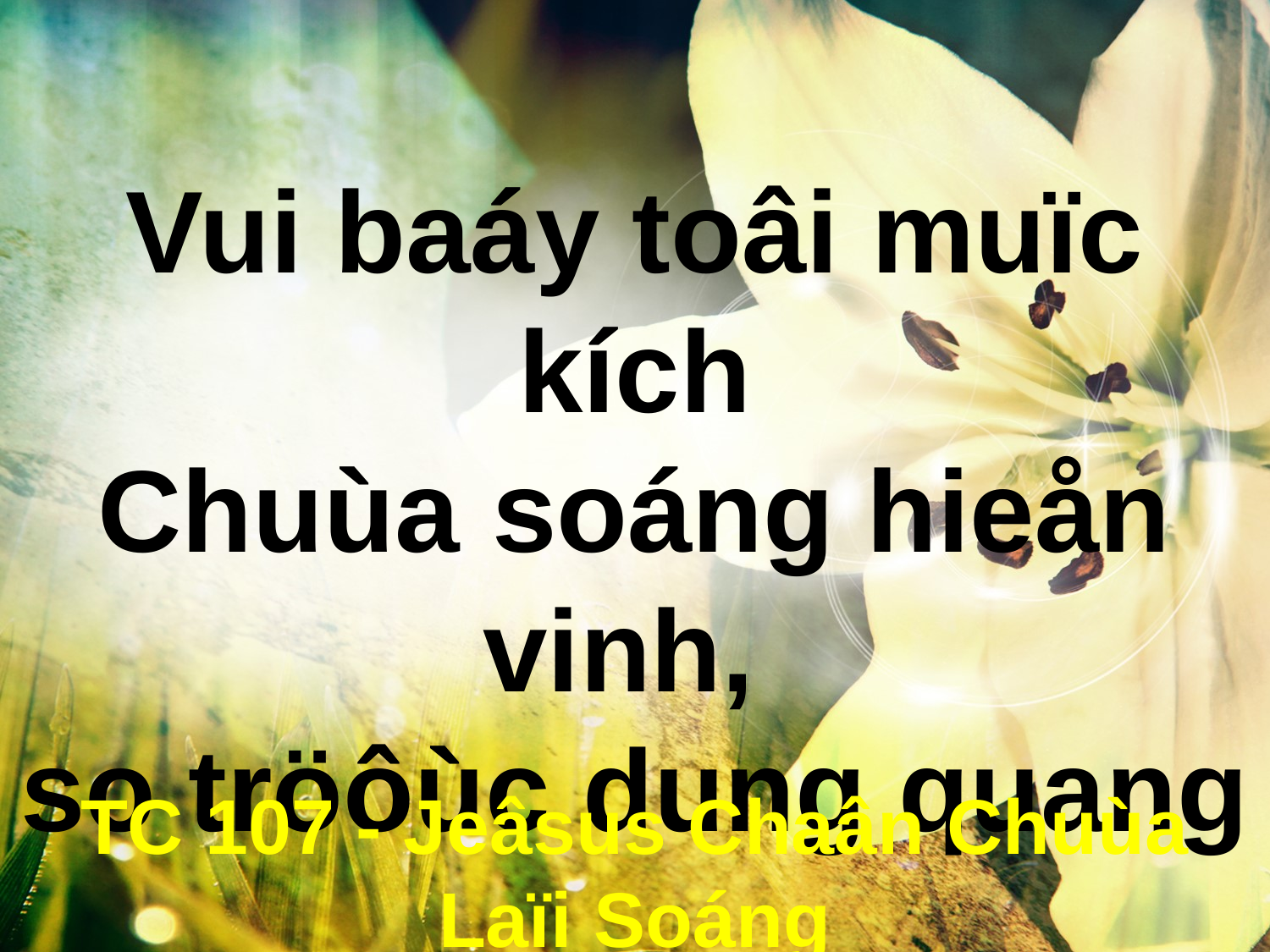

Vui baáy toâi muïc kích
Chuùa soáng hieån vinh,
so tröôùc dung quang
nay thaáy caøng xinh.
TC 107 - Jeâsus Chaân Chuùa Laïi Soáng